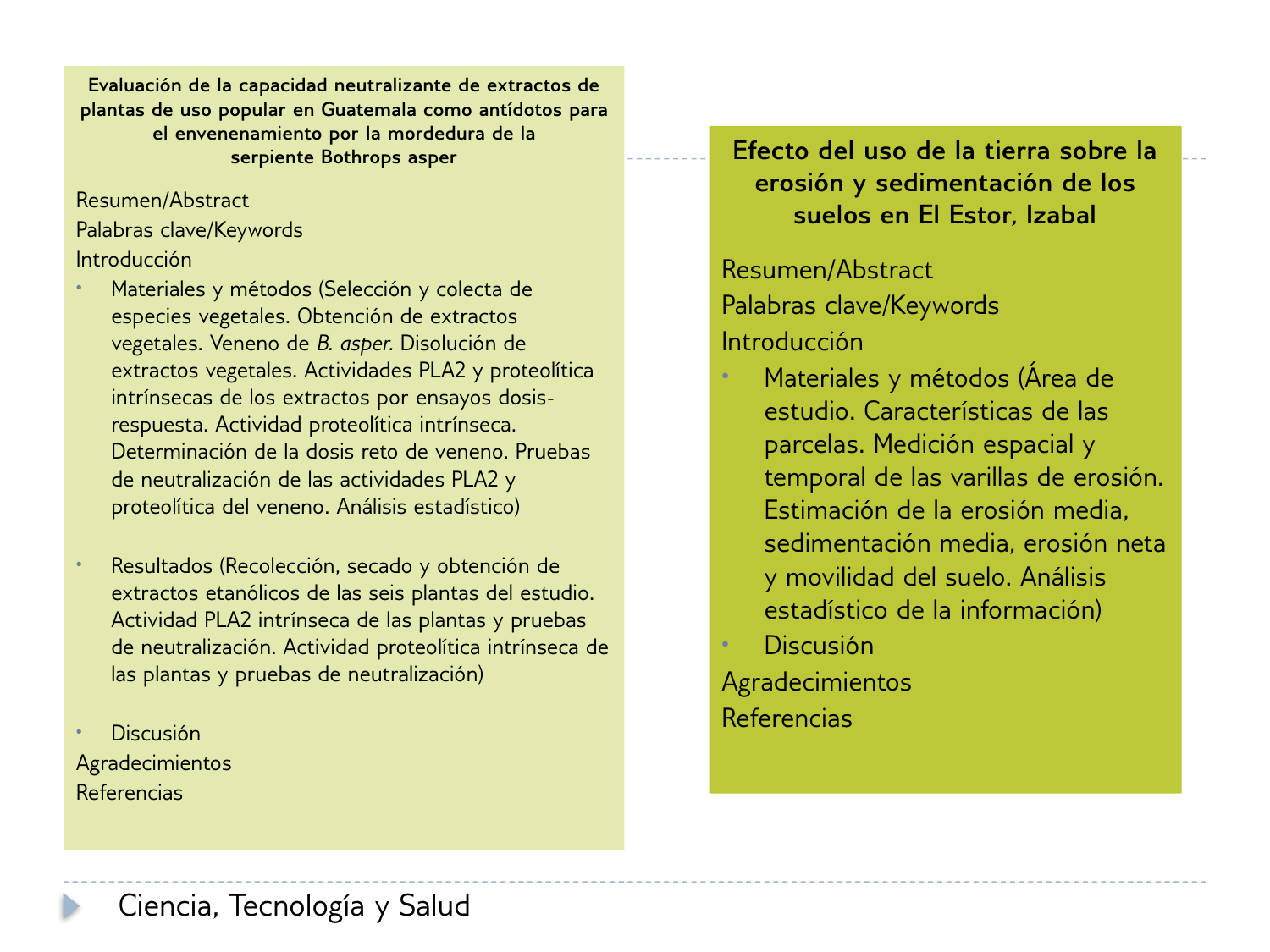

Evaluación de la capacidad neutralizante de extractos de plantas de uso popular en Guatemala como antídotos para el envenenamiento por la mordedura de la serpiente Bothrops asper

Resumen/Abstract
Palabras clave/Keywords
Introducción
Materiales y métodos (Selección y colecta de especies vegetales. Obtención de extractos vegetales. Veneno de B. asper. Disolución de extractos vegetales. Actividades PLA2 y proteolítica intrínsecas de los extractos por ensayos dosis-respuesta. Actividad proteolítica intrínseca. Determinación de la dosis reto de veneno. Pruebas de neutralización de las actividades PLA2 y proteolítica del veneno. Análisis estadístico)

Resultados (Recolección, secado y obtención de extractos etanólicos de las seis plantas del estudio. Actividad PLA2 intrínseca de las plantas y pruebas de neutralización. Actividad proteolítica intrínseca de las plantas y pruebas de neutralización)

Discusión
Agradecimientos
Referencias

Efecto del uso de la tierra sobre la erosión y sedimentación de los suelos en El Estor, Izabal

Resumen/Abstract
Palabras clave/Keywords
Introducción
Materiales y métodos (Área de estudio. Características de las parcelas. Medición espacial y temporal de las varillas de erosión. Estimación de la erosión media, sedimentación media, erosión neta y movilidad del suelo. Análisis estadístico de la información)
Discusión
Agradecimientos
Referencias

Ciencia, Tecnología y Salud